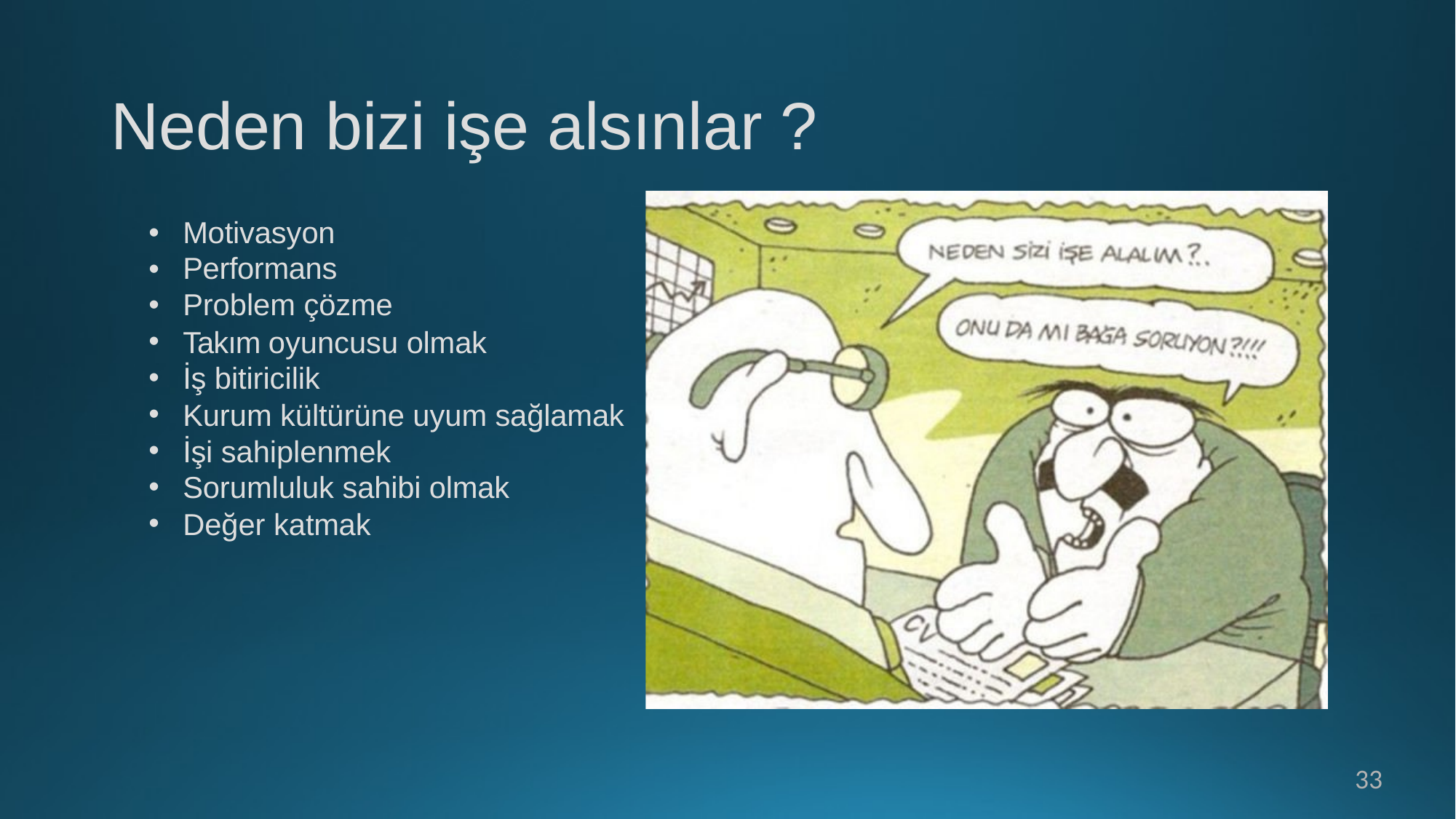

# Neden bizi işe alsınlar ?

Motivasyon
Performans
Problem çözme
Takım oyuncusu olmak
İş bitiricilik
Kurum kültürüne uyum sağlamak
İşi sahiplenmek
Sorumluluk sahibi olmak
Değer katmak
33